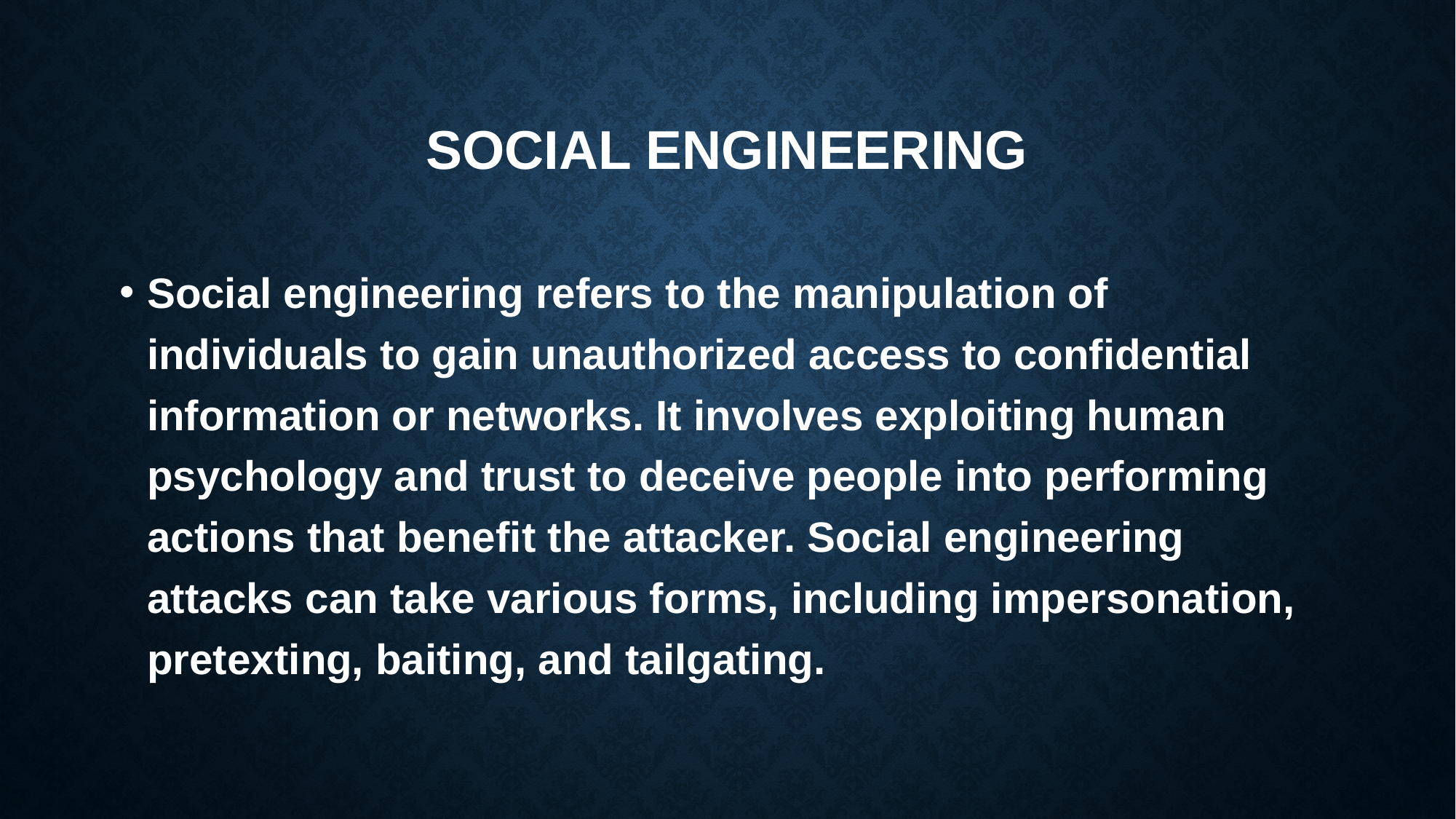

# SOCIAL ENGINEERING
Social engineering refers to the manipulation of individuals to gain unauthorized access to confidential information or networks. It involves exploiting human psychology and trust to deceive people into performing actions that benefit the attacker. Social engineering attacks can take various forms, including impersonation, pretexting, baiting, and tailgating.